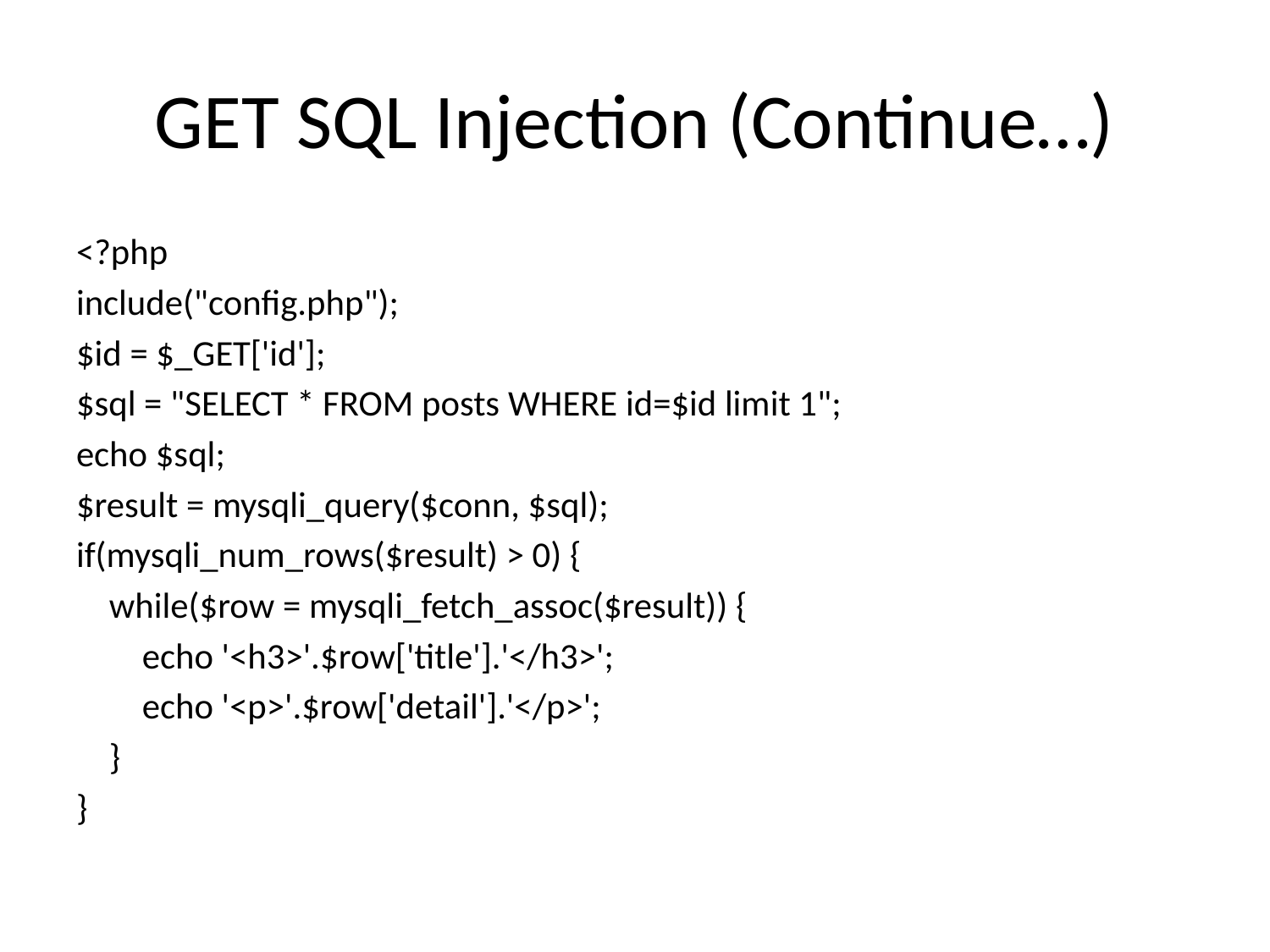

# GET SQL Injection (Continue…)
<?php
include("config.php");
$id = $_GET['id'];
$sql = "SELECT * FROM posts WHERE id=$id limit 1";
echo $sql;
$result = mysqli_query($conn, $sql);
if(mysqli_num_rows($result) > 0) {
    while($row = mysqli_fetch_assoc($result)) {
        echo '<h3>'.$row['title'].'</h3>';
        echo '<p>'.$row['detail'].'</p>';
    }
}